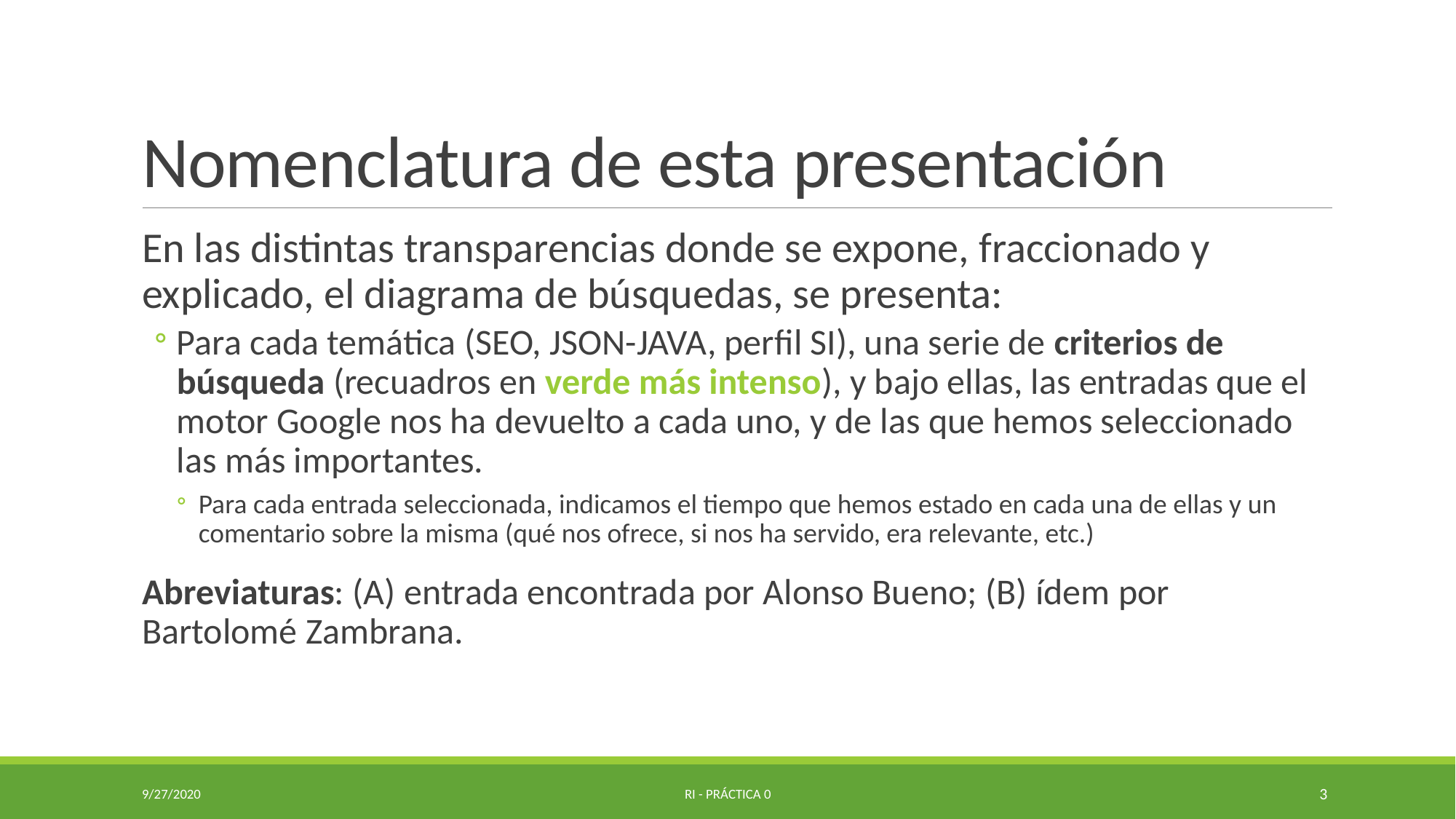

# Nomenclatura de esta presentación
En las distintas transparencias donde se expone, fraccionado y explicado, el diagrama de búsquedas, se presenta:
Para cada temática (SEO, JSON-JAVA, perfil SI), una serie de criterios de búsqueda (recuadros en verde más intenso), y bajo ellas, las entradas que el motor Google nos ha devuelto a cada uno, y de las que hemos seleccionado las más importantes.
Para cada entrada seleccionada, indicamos el tiempo que hemos estado en cada una de ellas y un comentario sobre la misma (qué nos ofrece, si nos ha servido, era relevante, etc.)
Abreviaturas: (A) entrada encontrada por Alonso Bueno; (B) ídem por Bartolomé Zambrana.

9/27/2020
RI - Práctica 0
3